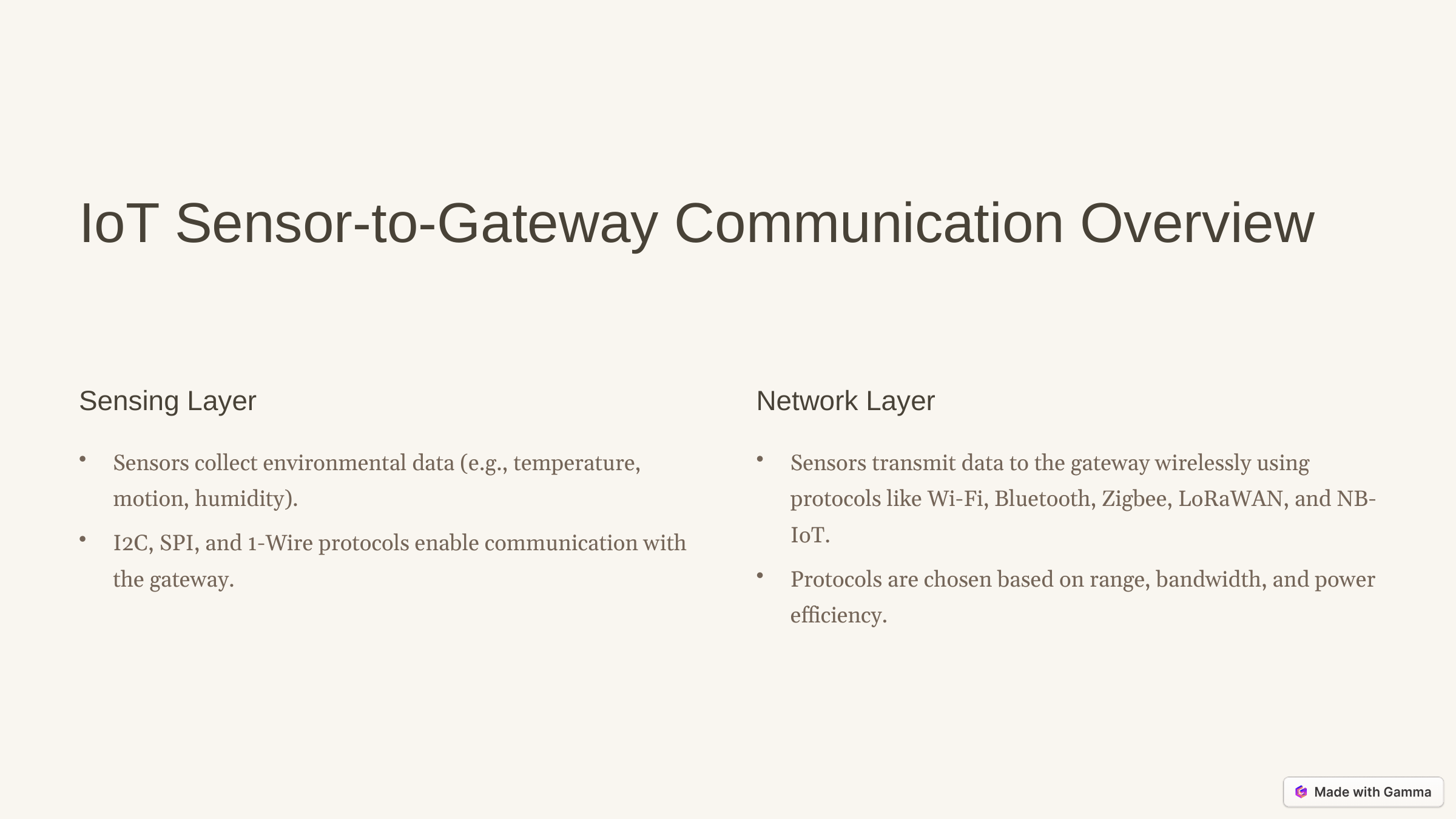

IoT Sensor-to-Gateway Communication Overview
Sensing Layer
Network Layer
Sensors collect environmental data (e.g., temperature, motion, humidity).
Sensors transmit data to the gateway wirelessly using protocols like Wi-Fi, Bluetooth, Zigbee, LoRaWAN, and NB-IoT.
I2C, SPI, and 1-Wire protocols enable communication with the gateway.
Protocols are chosen based on range, bandwidth, and power efficiency.